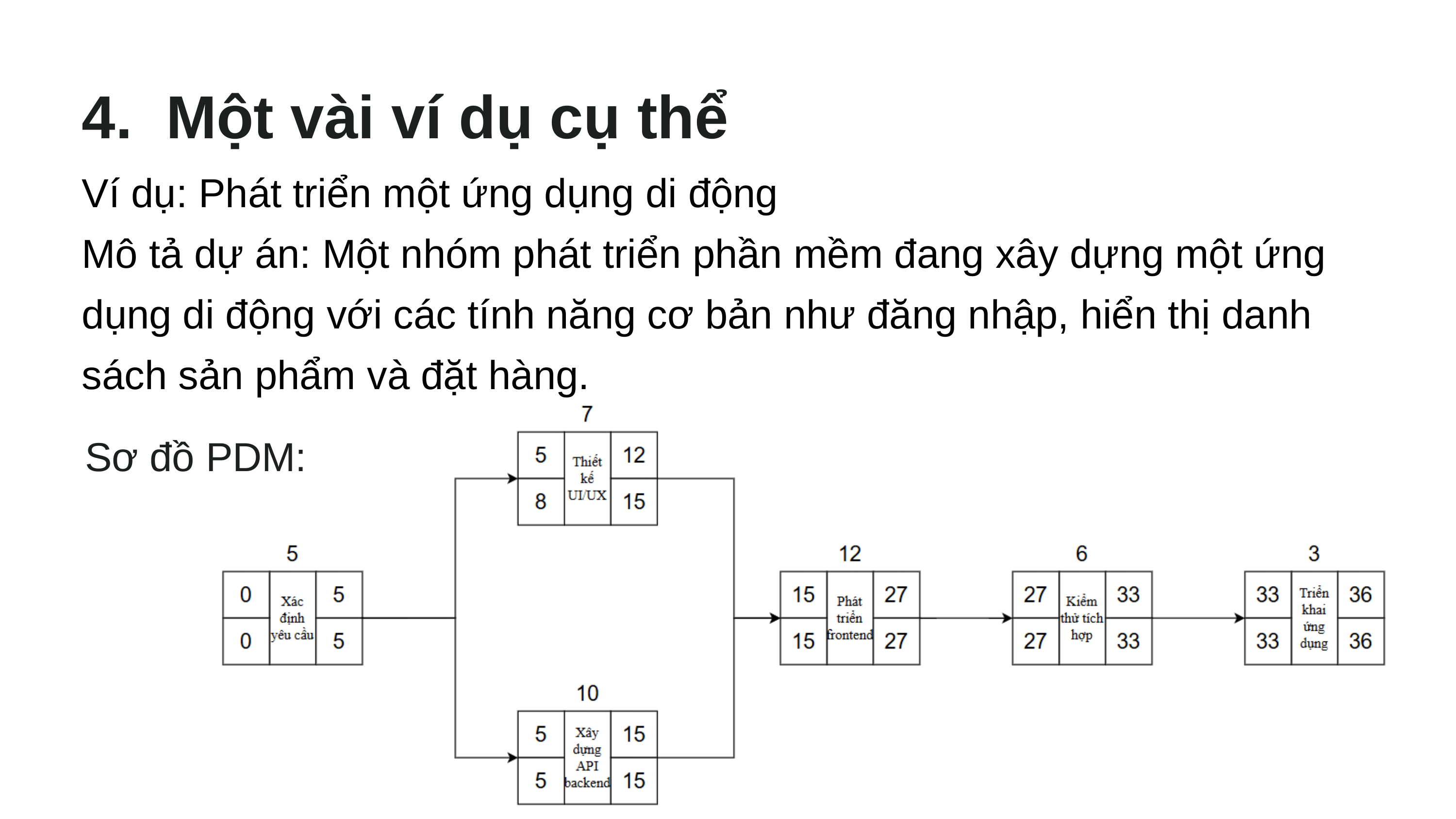

4.  Một vài ví dụ cụ thể
Ví dụ: Phát triển một ứng dụng di động
Mô tả dự án: Một nhóm phát triển phần mềm đang xây dựng một ứng dụng di động với các tính năng cơ bản như đăng nhập, hiển thị danh sách sản phẩm và đặt hàng.

Sơ đồ PDM: